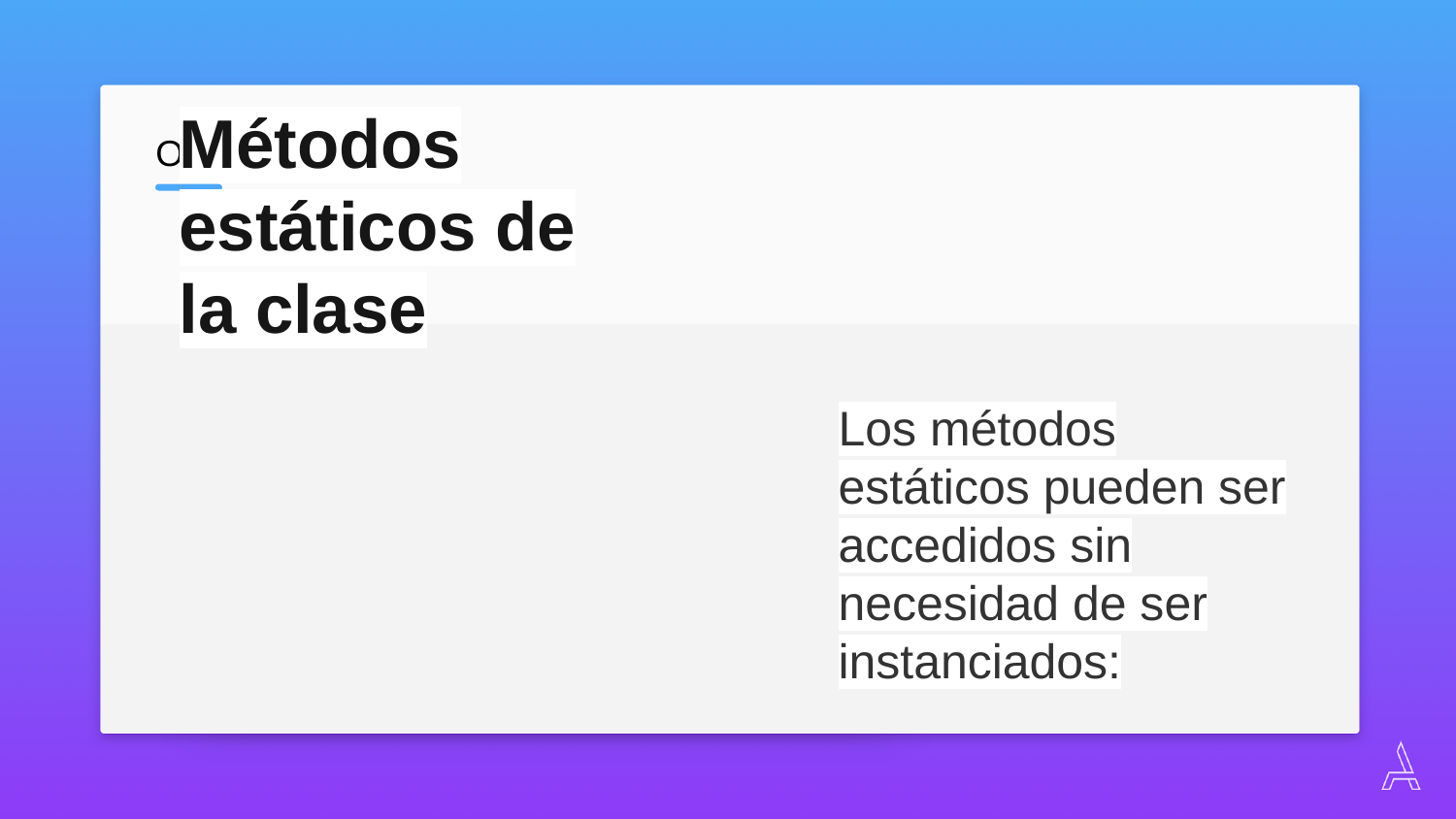

Métodos estáticos de la clase
Objetos

Los métodos estáticos pueden ser accedidos sin necesidad de ser instanciados: